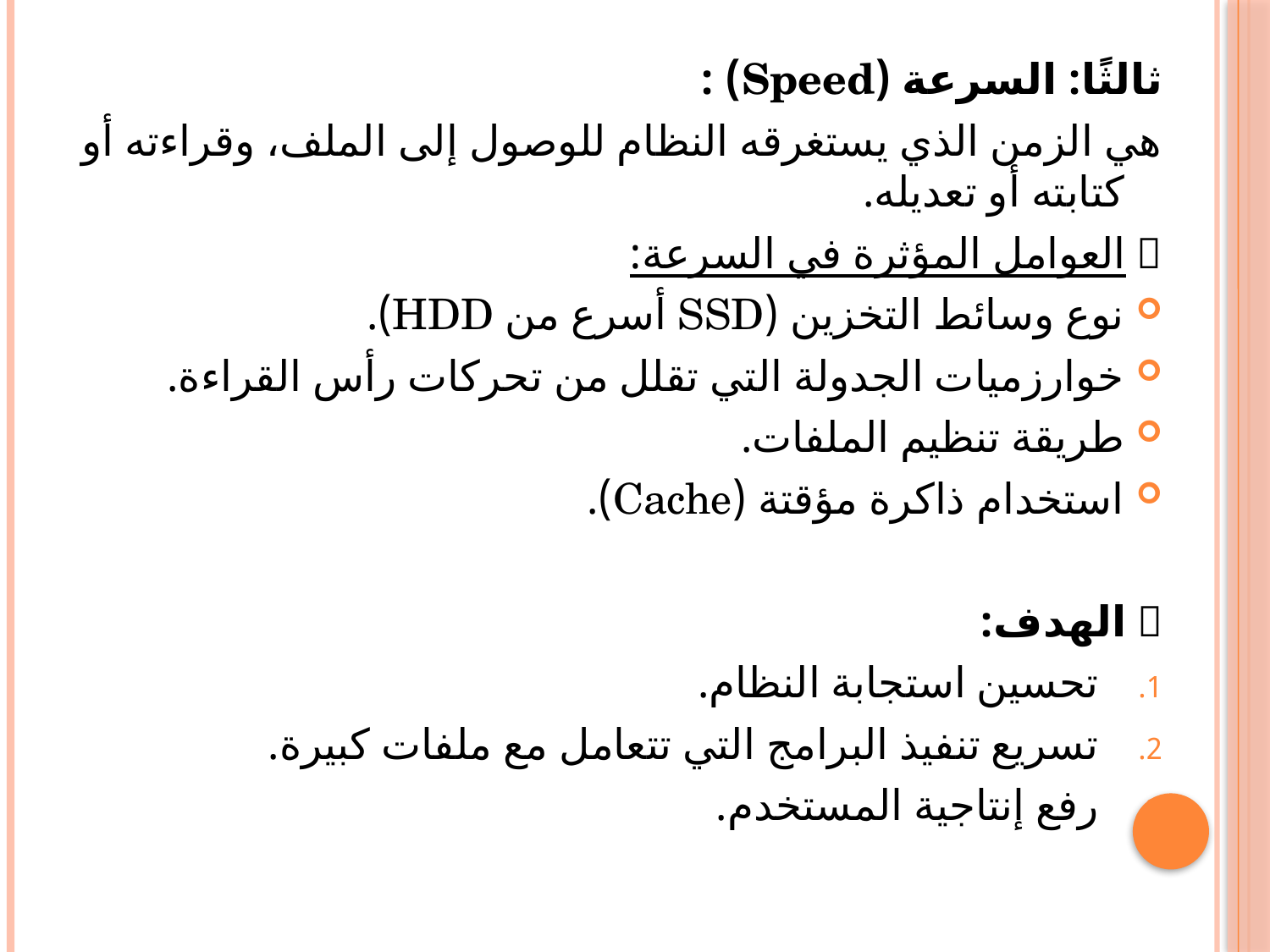

#
ثالثًا: السرعة (Speed) :
هي الزمن الذي يستغرقه النظام للوصول إلى الملف، وقراءته أو كتابته أو تعديله.
🔹 العوامل المؤثرة في السرعة:
نوع وسائط التخزين (SSD أسرع من HDD).
خوارزميات الجدولة التي تقلل من تحركات رأس القراءة.
طريقة تنظيم الملفات.
استخدام ذاكرة مؤقتة (Cache).

🎯 الهدف:
تحسين استجابة النظام.
تسريع تنفيذ البرامج التي تتعامل مع ملفات كبيرة.
رفع إنتاجية المستخدم.